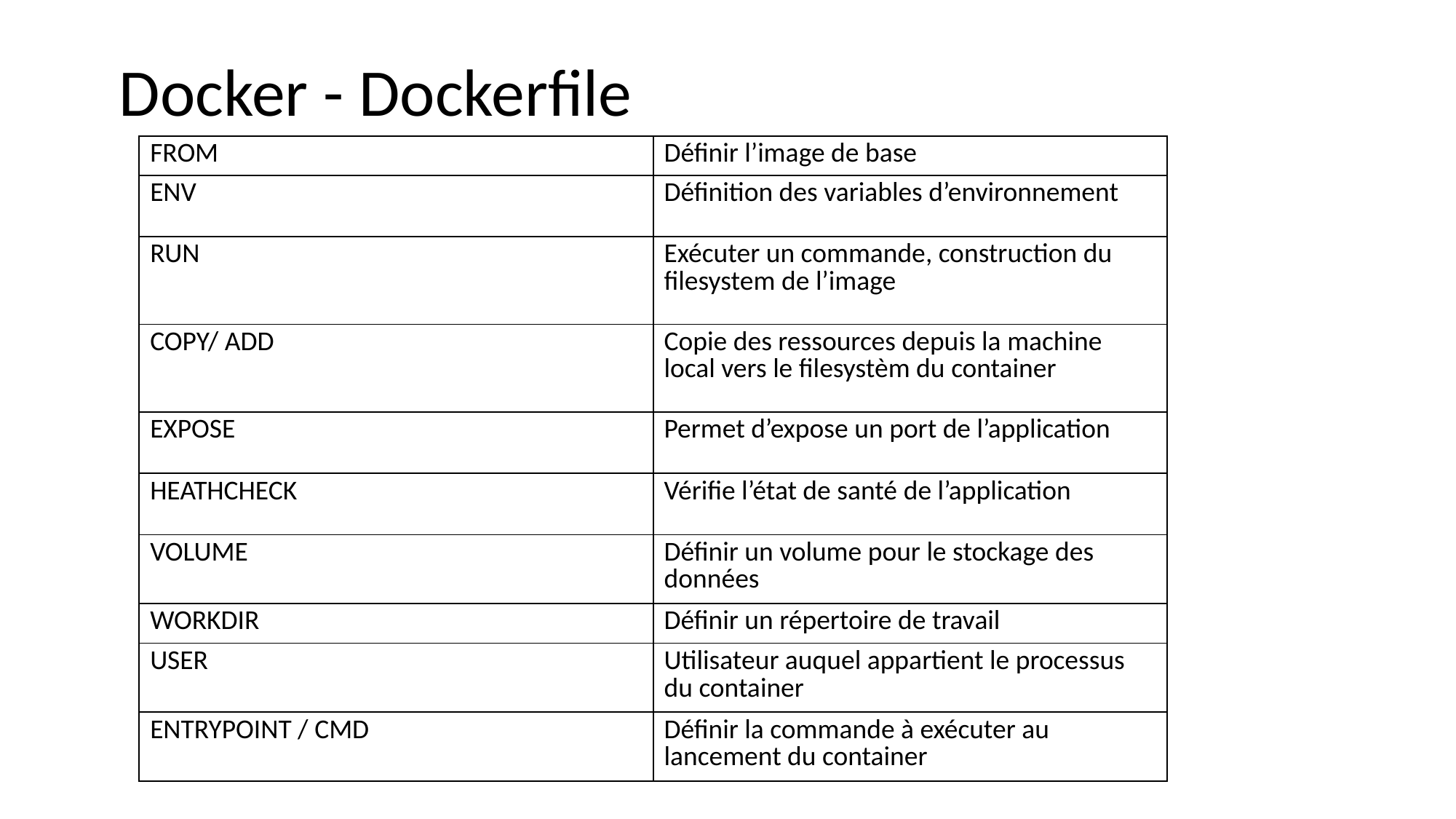

# Docker - Dockerfile
| FROM | Définir l’image de base |
| --- | --- |
| ENV | Définition des variables d’environnement |
| RUN | Exécuter un commande, construction du filesystem de l’image |
| COPY/ ADD | Copie des ressources depuis la machine local vers le filesystèm du container |
| EXPOSE | Permet d’expose un port de l’application |
| HEATHCHECK | Vérifie l’état de santé de l’application |
| VOLUME | Définir un volume pour le stockage des données |
| WORKDIR | Définir un répertoire de travail |
| USER | Utilisateur auquel appartient le processus du container |
| ENTRYPOINT / CMD | Définir la commande à exécuter au lancement du container |